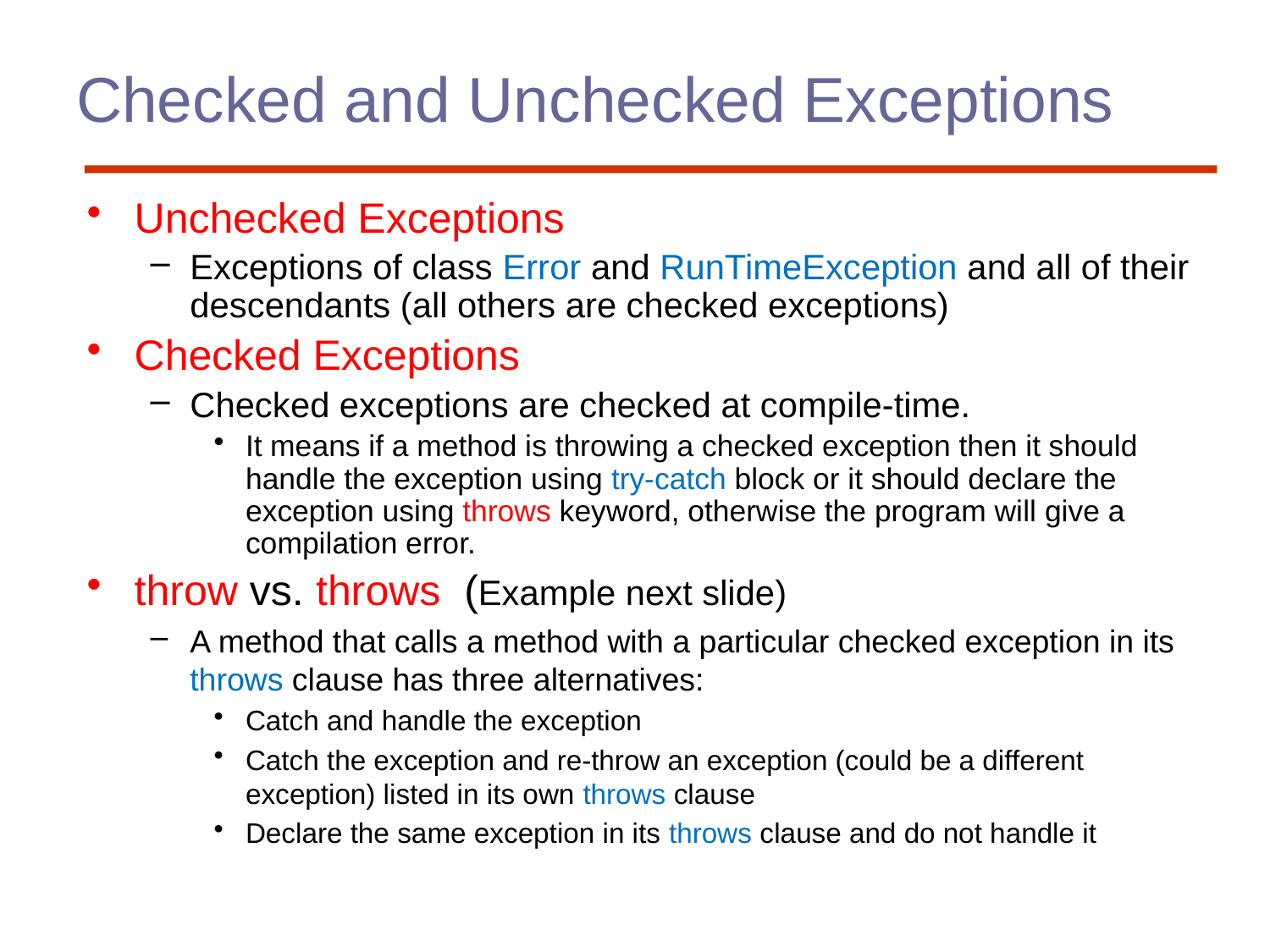

# Checked and Unchecked Exceptions
Unchecked Exceptions
Exceptions of class Error and RunTimeException and all of their descendants (all others are checked exceptions)
Checked Exceptions
Checked exceptions are checked at compile-time.
It means if a method is throwing a checked exception then it should handle the exception using try-catch block or it should declare the exception using throws keyword, otherwise the program will give a compilation error.
throw vs. throws  (Example next slide)
A method that calls a method with a particular checked exception in its throws clause has three alternatives:
Catch and handle the exception
Catch the exception and re-throw an exception (could be a different exception) listed in its own throws clause
Declare the same exception in its throws clause and do not handle it